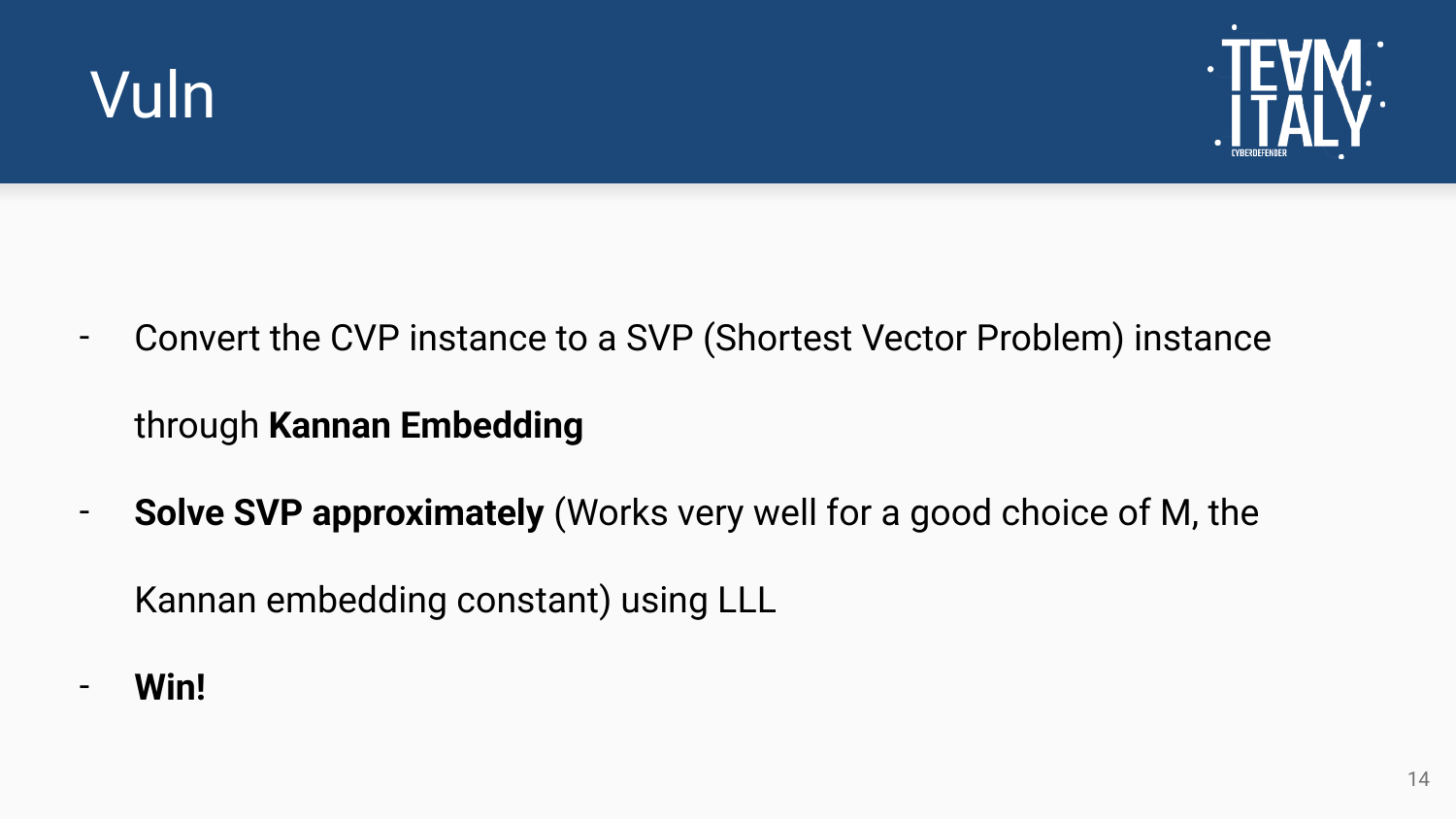

# Vuln
Convert the CVP instance to a SVP (Shortest Vector Problem) instance through Kannan Embedding
Solve SVP approximately (Works very well for a good choice of M, the Kannan embedding constant) using LLL
Win!
14